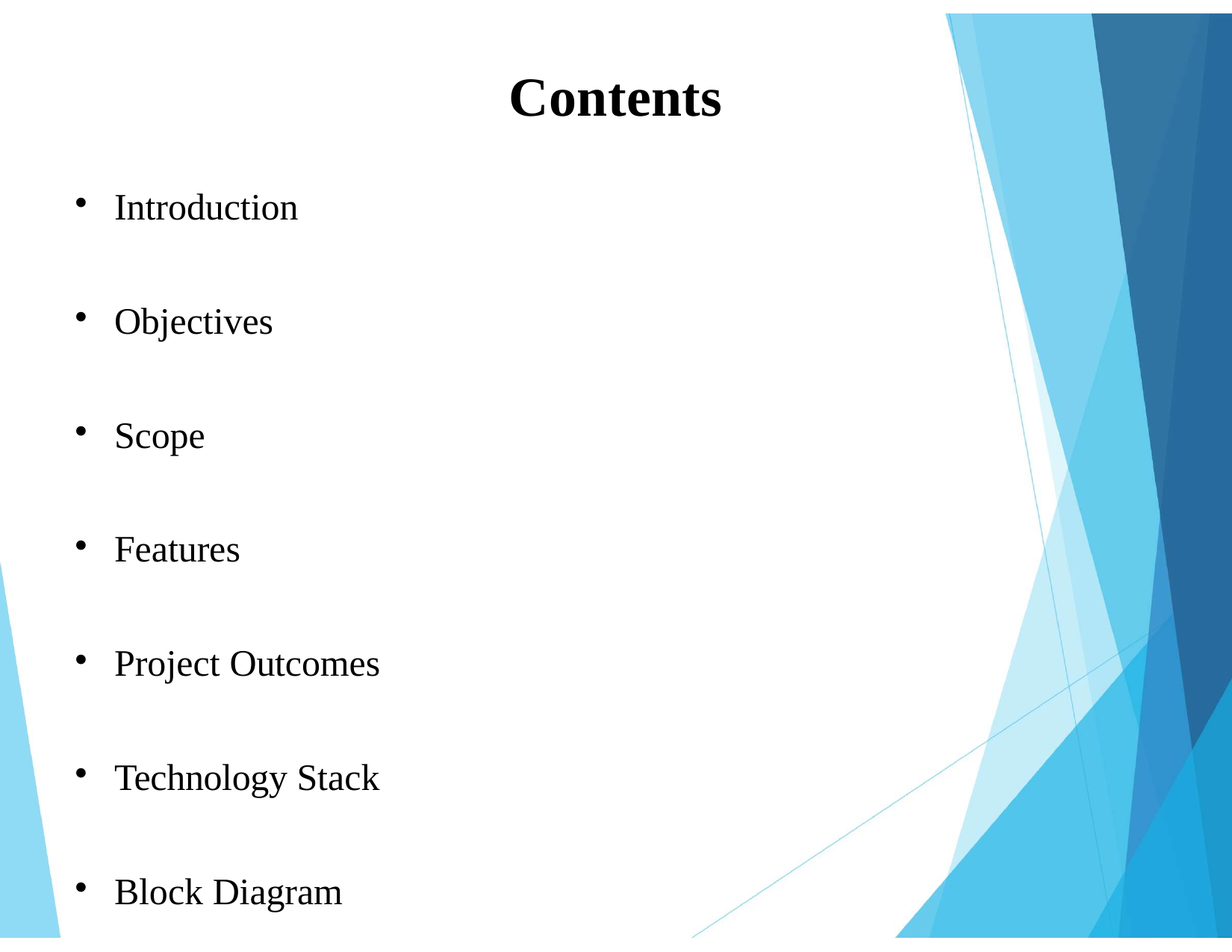

# Contents
Introduction

Objectives

Scope

Features

Project Outcomes

Technology Stack

Block Diagram